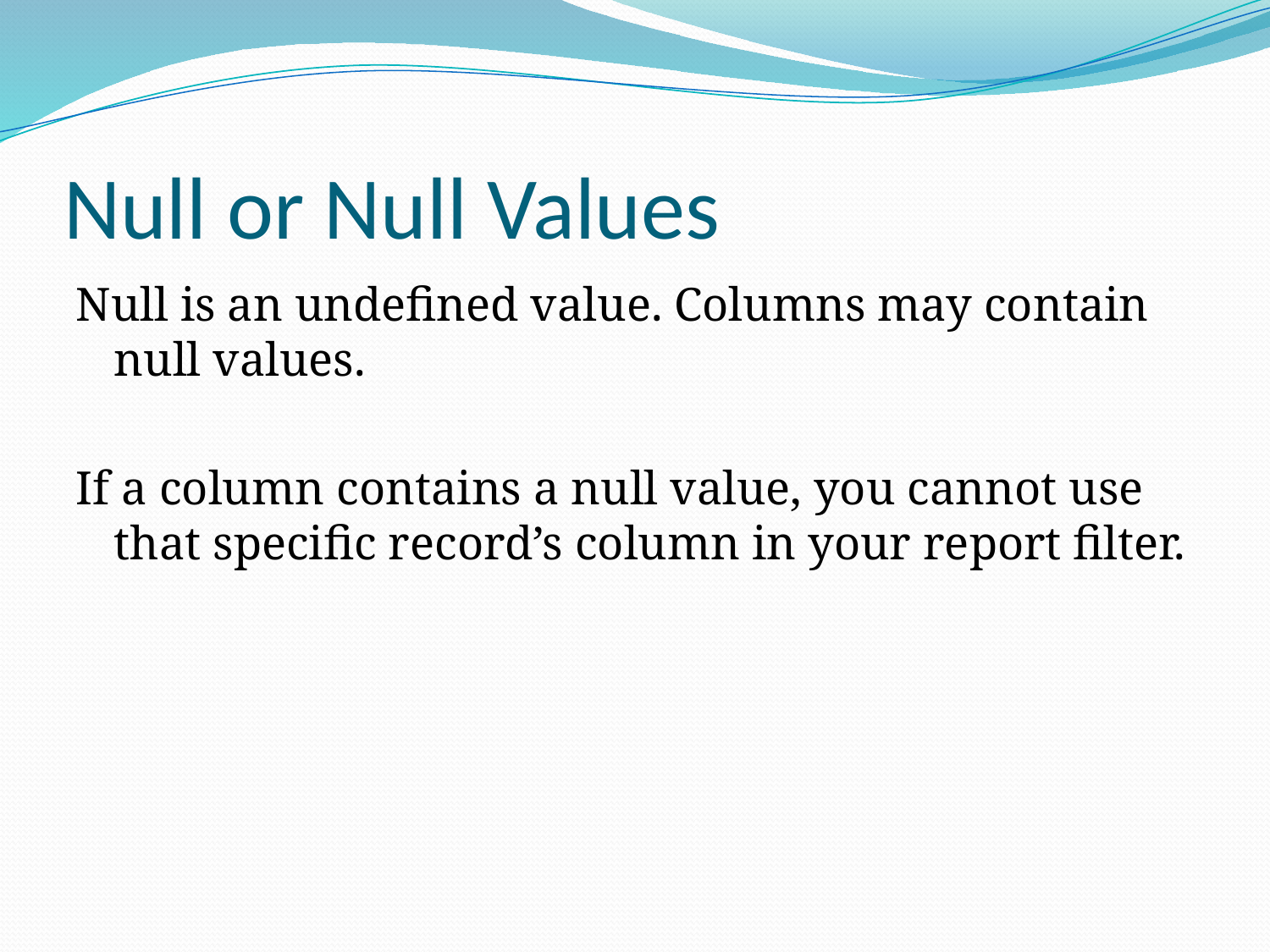

# Null or Null Values
Null is an undefined value. Columns may contain null values.

If a column contains a null value, you cannot use that specific record’s column in your report filter.